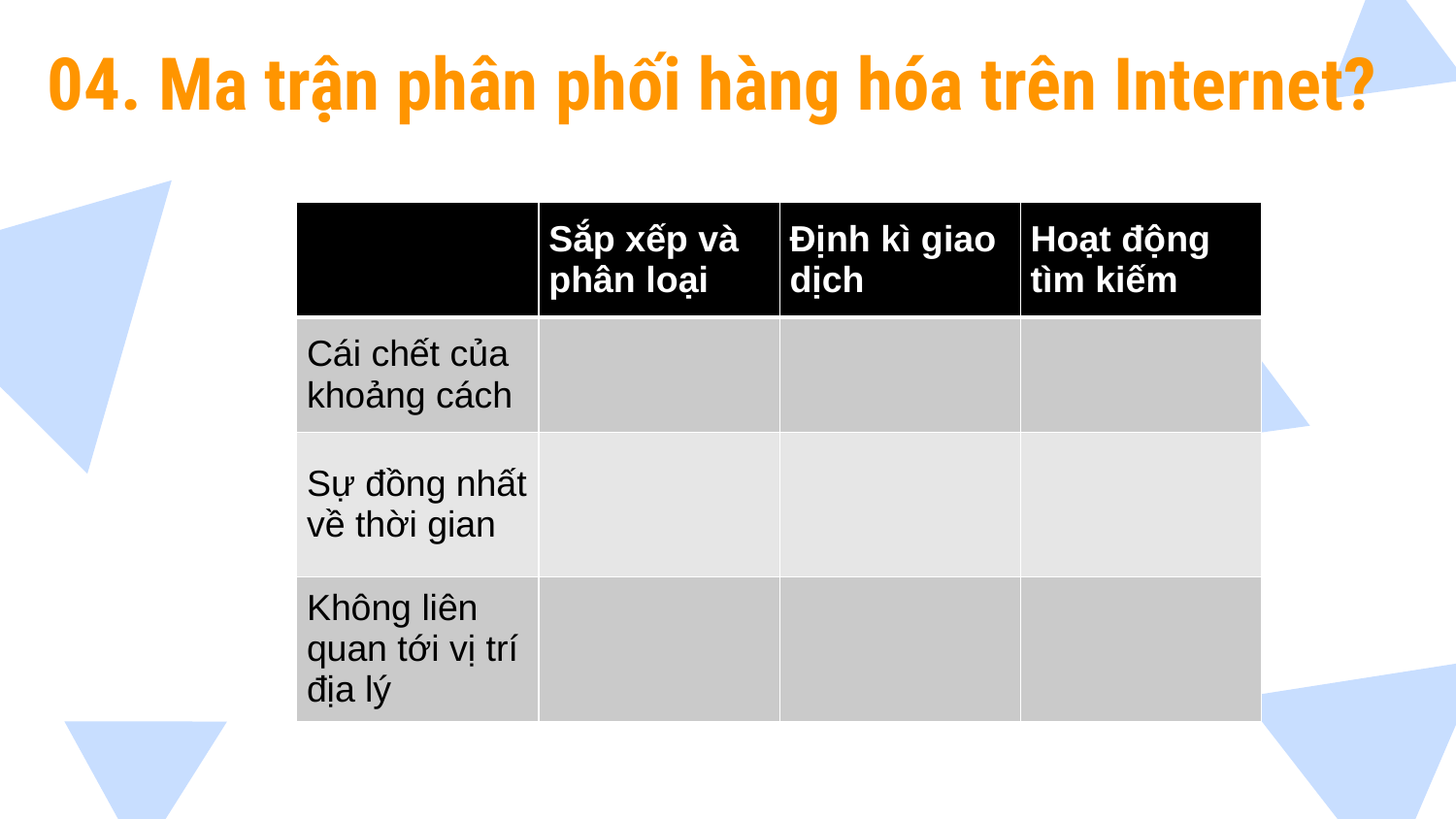

# 04. Ma trận phân phối hàng hóa trên Internet?
|  | Sắp xếp và phân loại | Định kì giao dịch | Hoạt động tìm kiếm |
| --- | --- | --- | --- |
| Cái chết của khoảng cách |  |  |  |
| Sự đồng nhất về thời gian |  |  |  |
| Không liên quan tới vị trí địa lý |  |  |  |